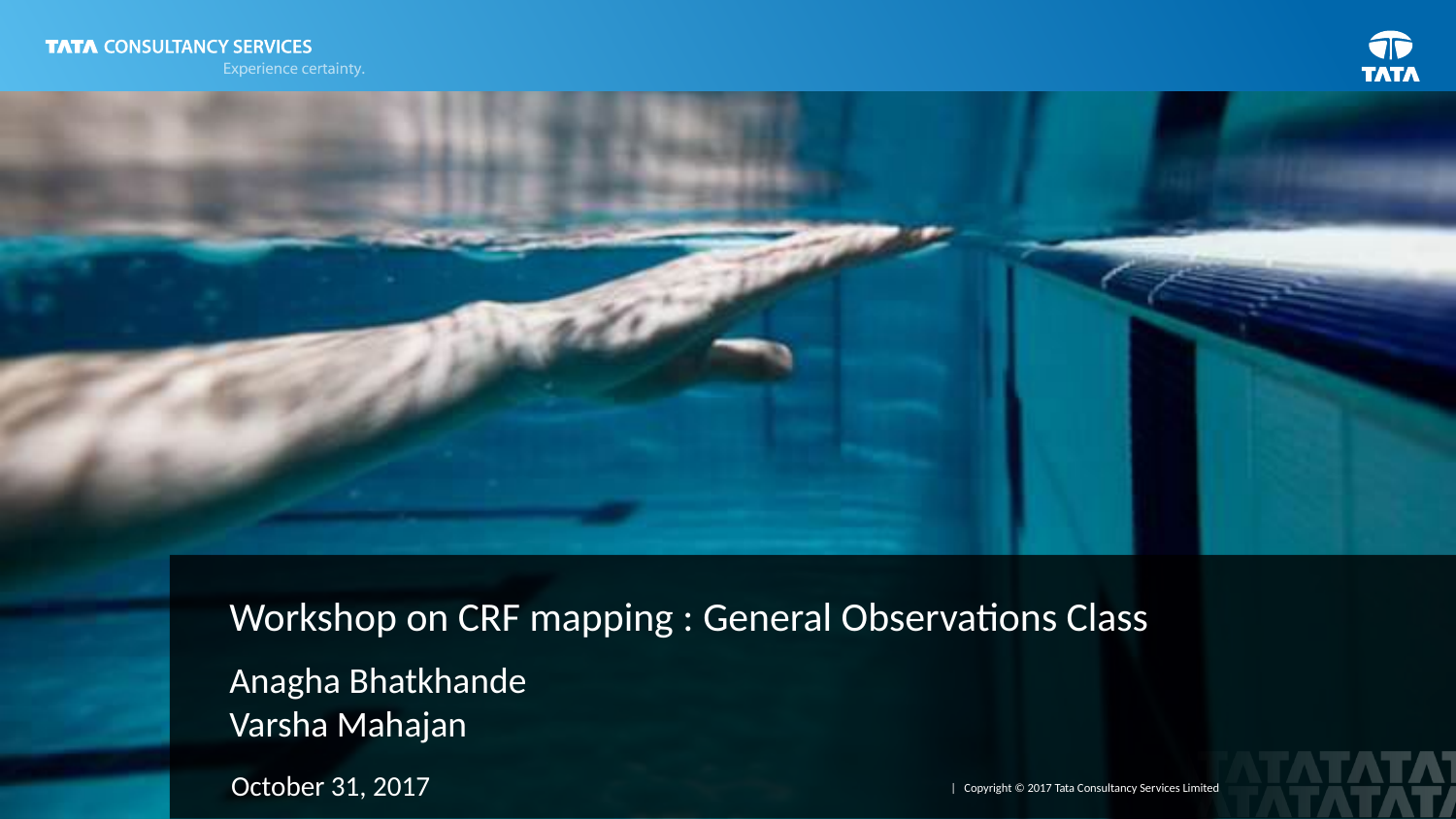

Workshop on CRF mapping : General Observations Class
# Anagha Bhatkhande Varsha Mahajan
October 31, 2017